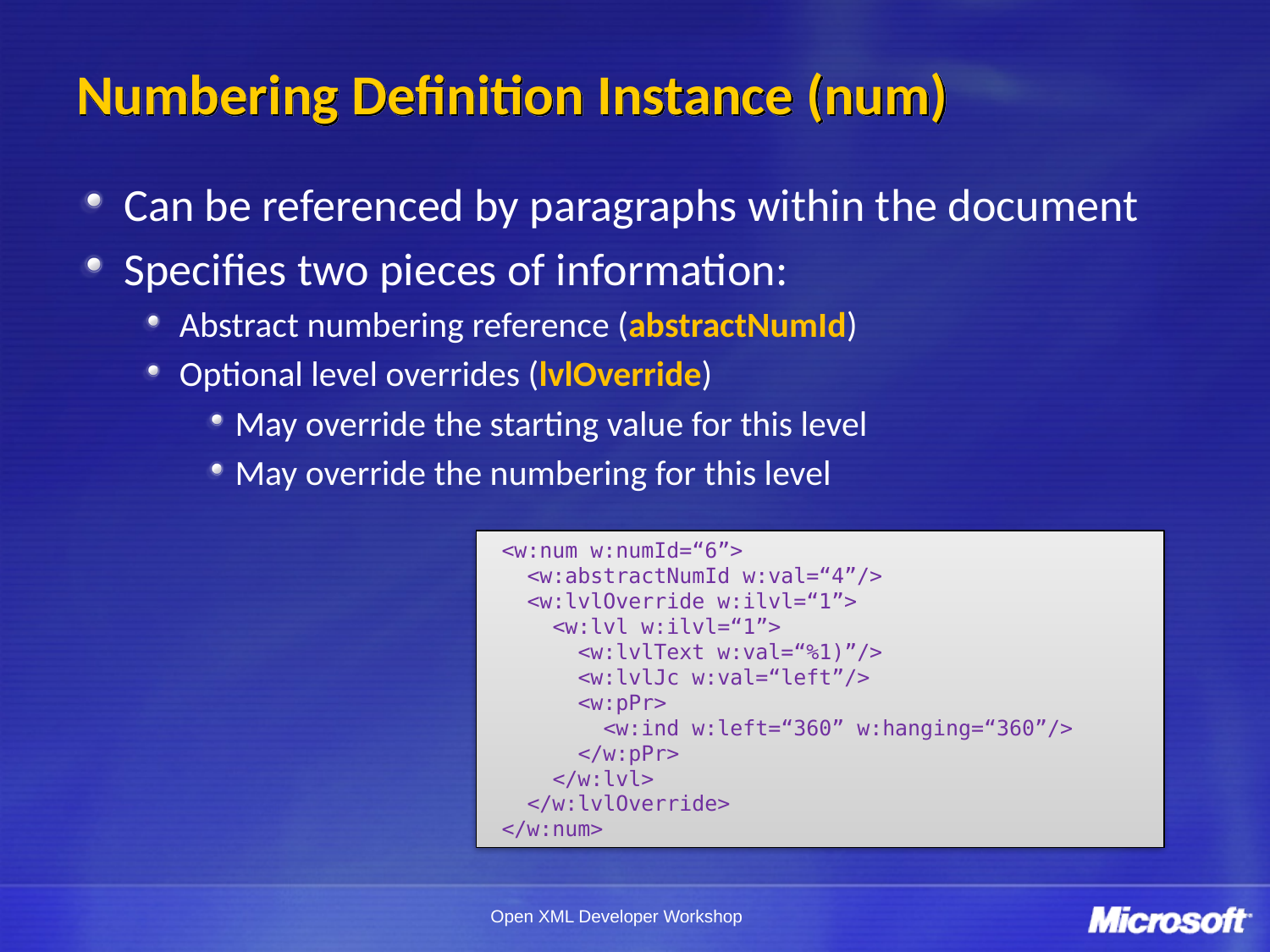

# Numbering Definition Instance (num)
Can be referenced by paragraphs within the document
Specifies two pieces of information:
Abstract numbering reference (abstractNumId)
Optional level overrides (lvlOverride)
May override the starting value for this level
May override the numbering for this level

<w:num w:numId=“6”>
  <w:abstractNumId w:val=“4”/>
  <w:lvlOverride w:ilvl=“1”>
    <w:lvl w:ilvl=“1”>
      <w:lvlText w:val=“%1)”/>
      <w:lvlJc w:val=“left”/>
      <w:pPr>
        <w:ind w:left=“360” w:hanging=“360”/>
      </w:pPr>
    </w:lvl>
  </w:lvlOverride>
</w:num>